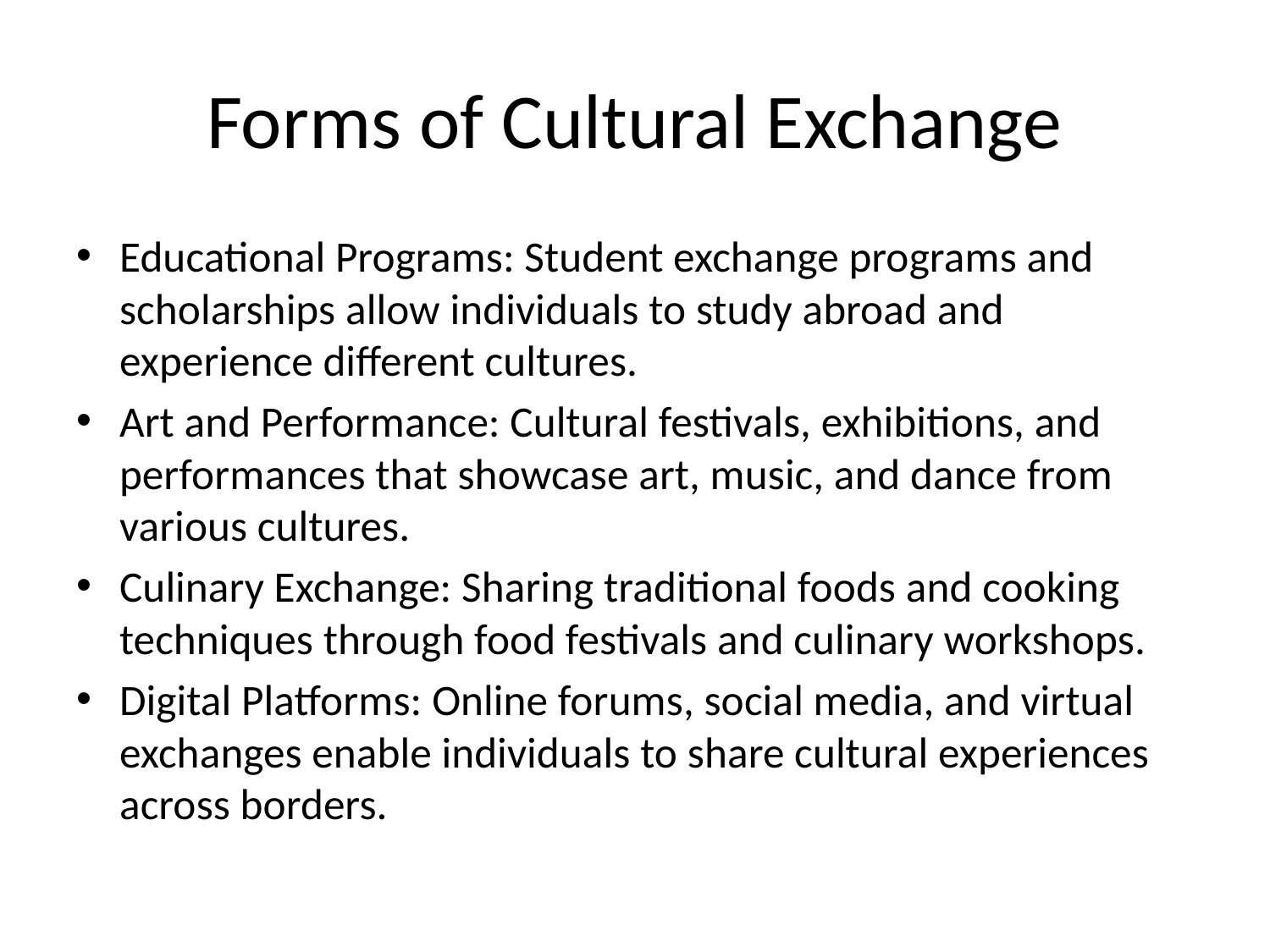

# Forms of Cultural Exchange
Educational Programs: Student exchange programs and scholarships allow individuals to study abroad and experience different cultures.
Art and Performance: Cultural festivals, exhibitions, and performances that showcase art, music, and dance from various cultures.
Culinary Exchange: Sharing traditional foods and cooking techniques through food festivals and culinary workshops.
Digital Platforms: Online forums, social media, and virtual exchanges enable individuals to share cultural experiences across borders.